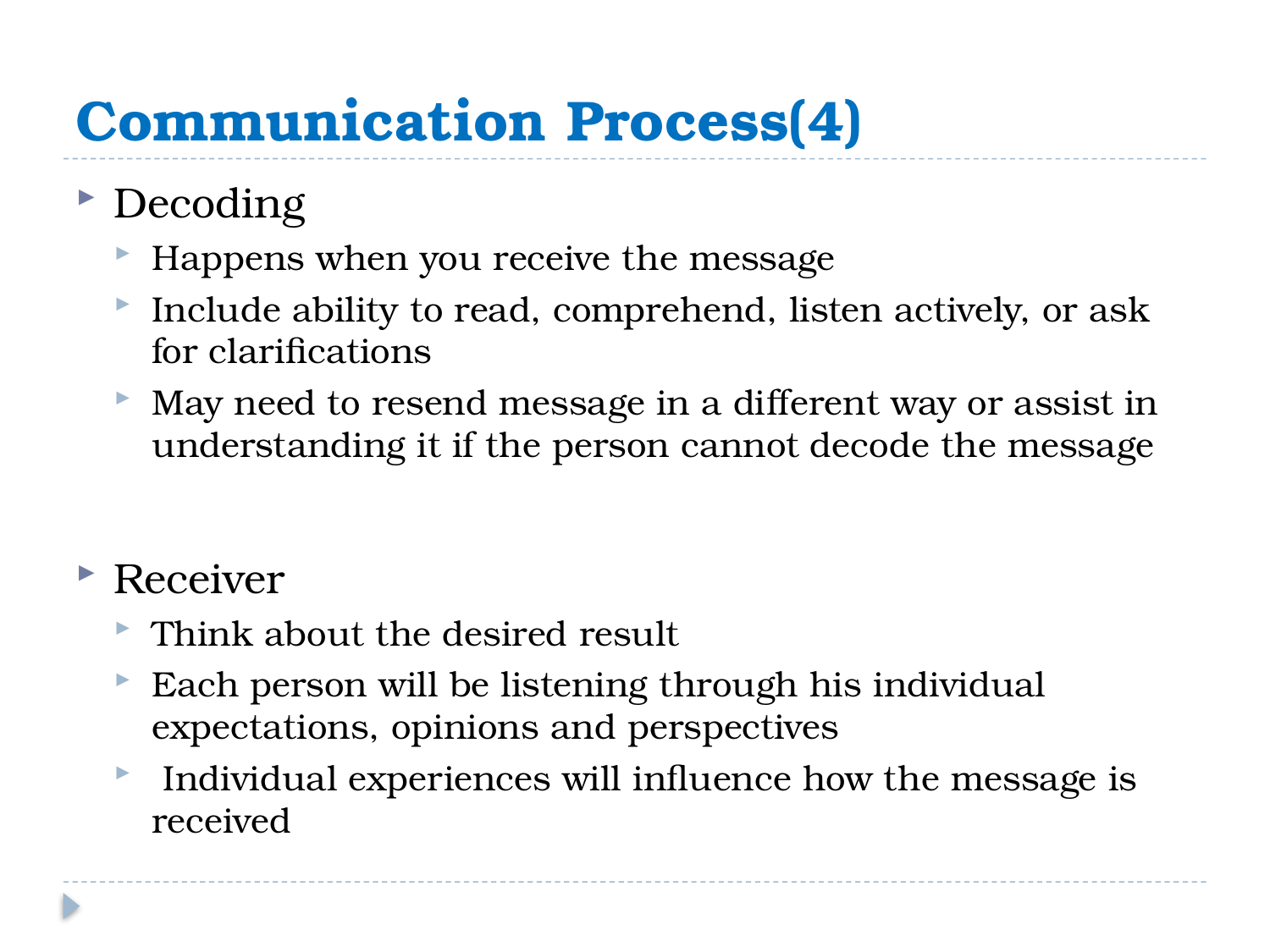

# Communication Process(4)
Decoding
Happens when you receive the message
Include ability to read, comprehend, listen actively, or ask for clarifications
May need to resend message in a different way or assist in understanding it if the person cannot decode the message

Receiver
Think about the desired result
Each person will be listening through his individual expectations, opinions and perspectives
 Individual experiences will influence how the message is received